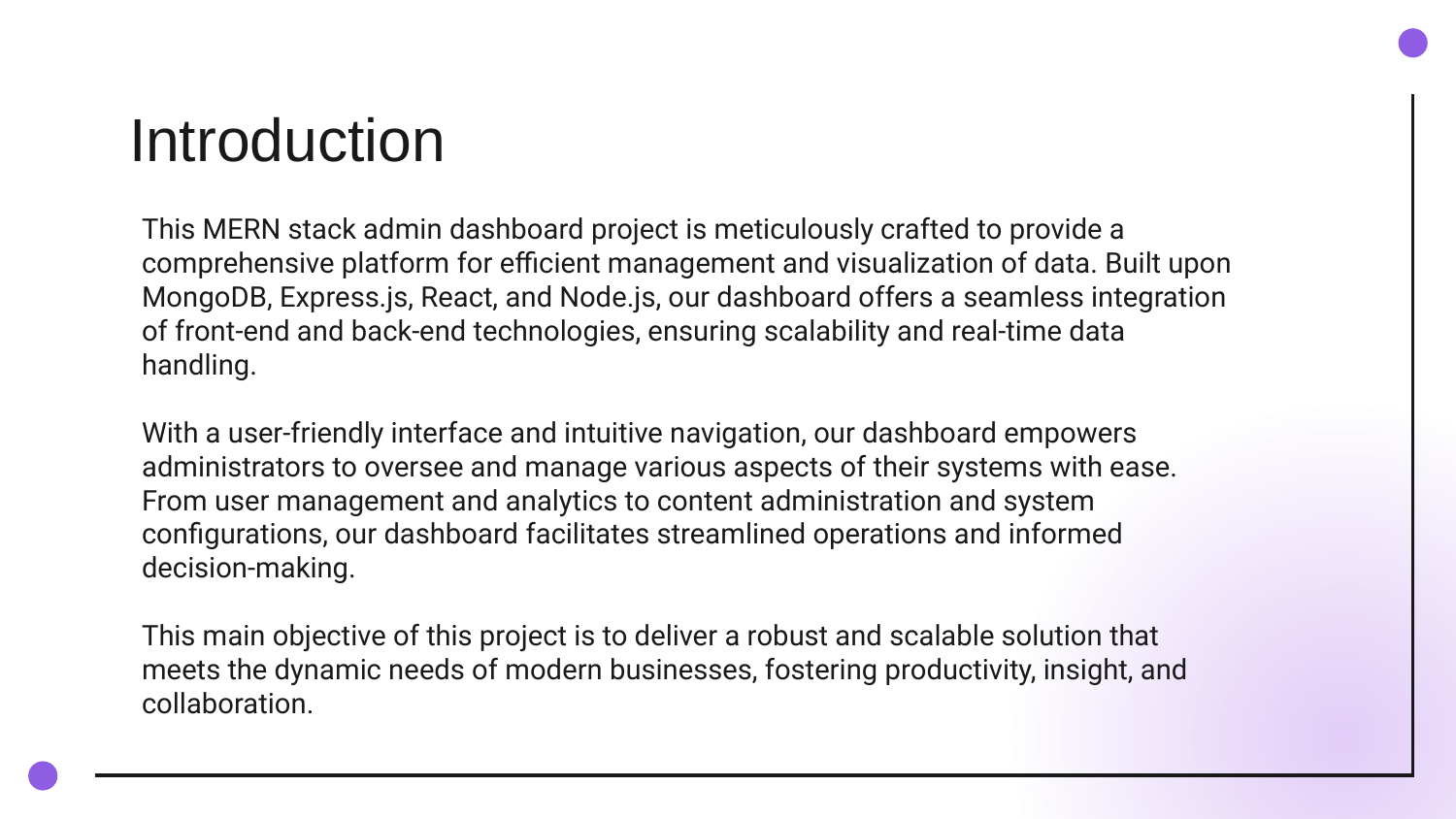

# Introduction
This MERN stack admin dashboard project is meticulously crafted to provide a comprehensive platform for efficient management and visualization of data. Built upon MongoDB, Express.js, React, and Node.js, our dashboard offers a seamless integration of front-end and back-end technologies, ensuring scalability and real-time data handling.

With a user-friendly interface and intuitive navigation, our dashboard empowers administrators to oversee and manage various aspects of their systems with ease. From user management and analytics to content administration and system configurations, our dashboard facilitates streamlined operations and informed decision-making.

This main objective of this project is to deliver a robust and scalable solution that meets the dynamic needs of modern businesses, fostering productivity, insight, and collaboration.